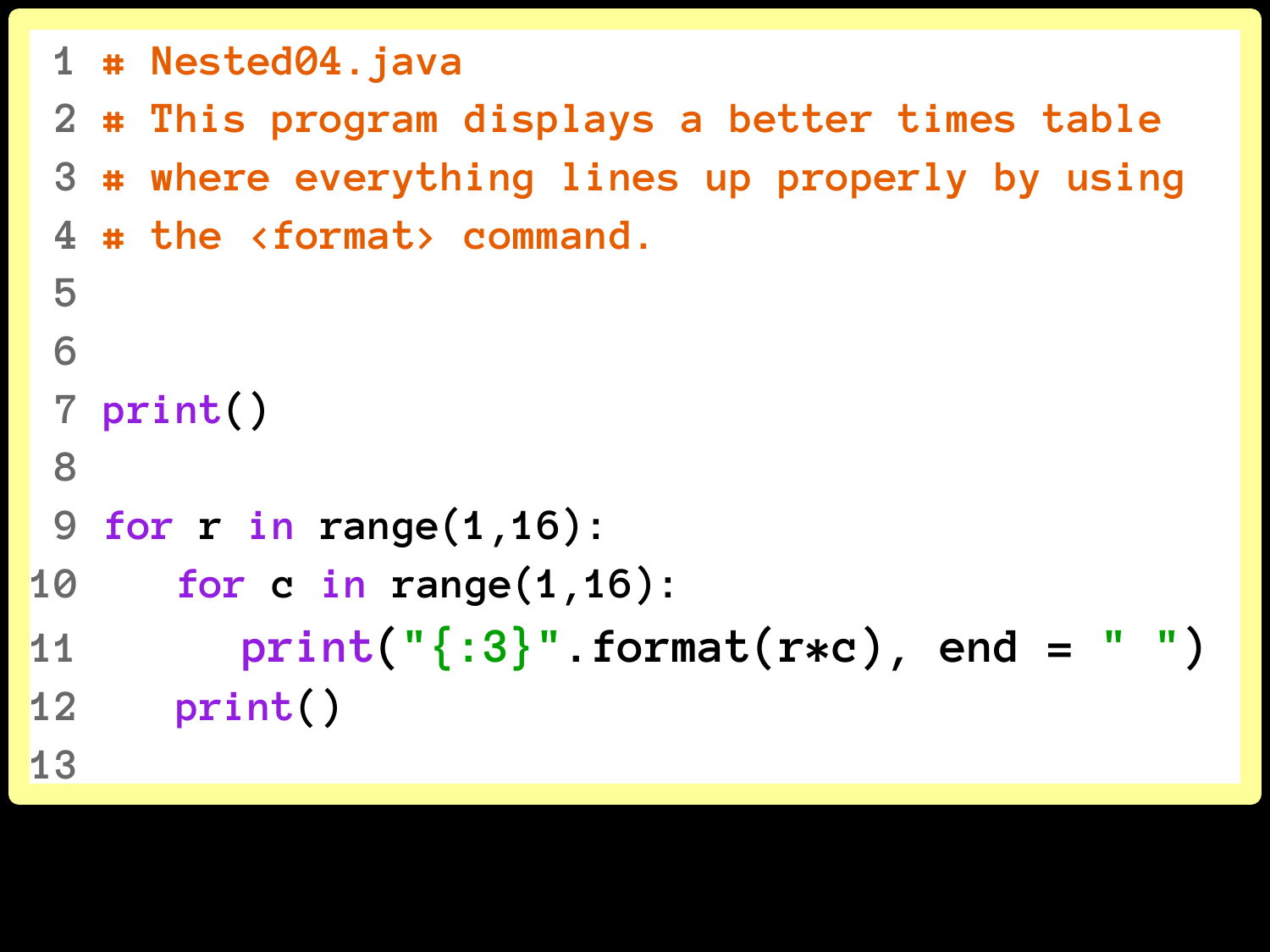

1 # Nested04.java
 2 # This program displays a better times table
 3 # where everything lines up properly by using
 4 # the <format> command.
 5
 6
 7 print()
 8
 9 for r in range(1,16):
10    for c in range(1,16):
11       print("{:3}".format(r*c), end = " ")
12    print()
13